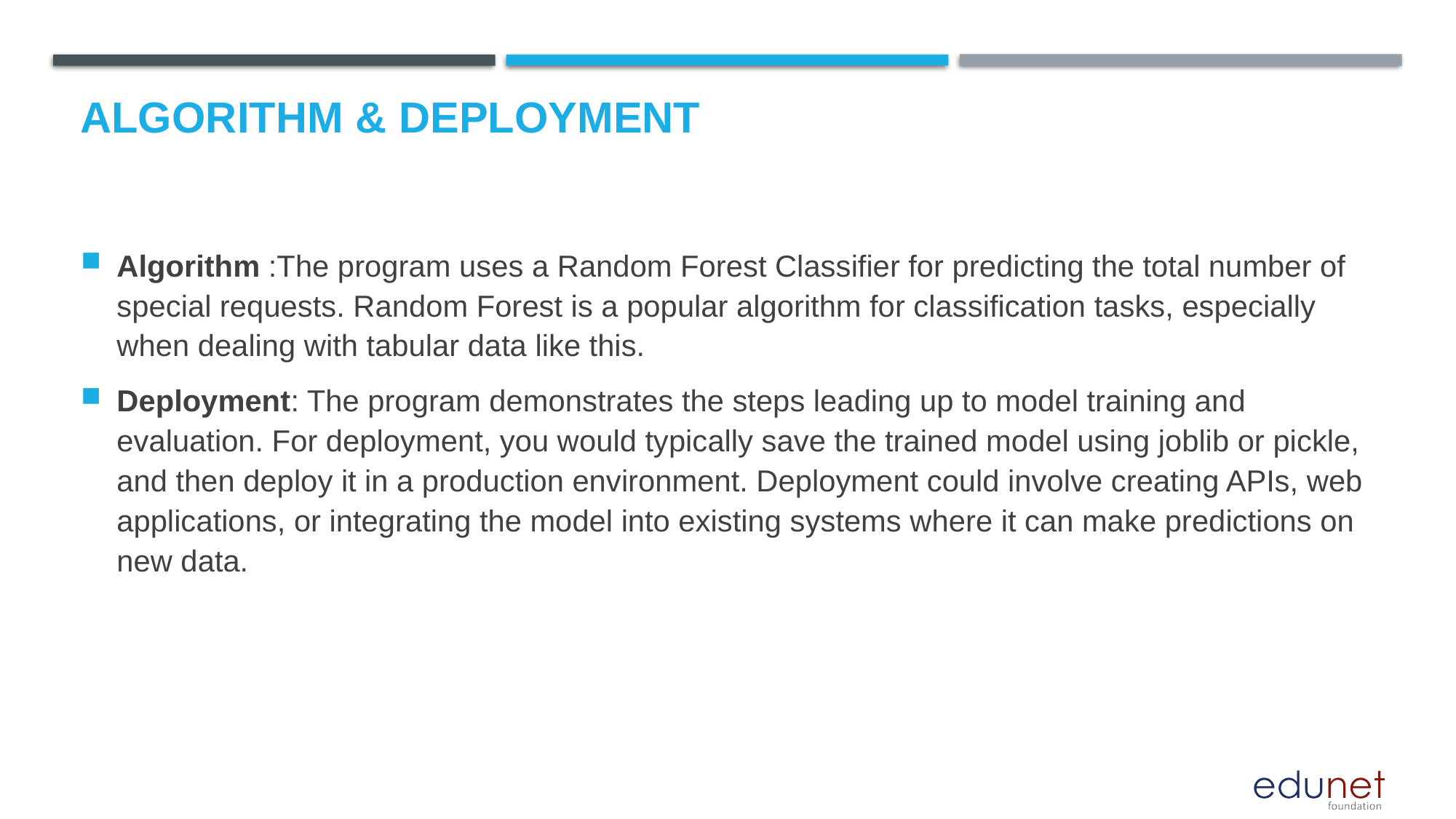

# Algorithm & Deployment
Algorithm :The program uses a Random Forest Classifier for predicting the total number of special requests. Random Forest is a popular algorithm for classification tasks, especially when dealing with tabular data like this.
Deployment: The program demonstrates the steps leading up to model training and evaluation. For deployment, you would typically save the trained model using joblib or pickle, and then deploy it in a production environment. Deployment could involve creating APIs, web applications, or integrating the model into existing systems where it can make predictions on new data.